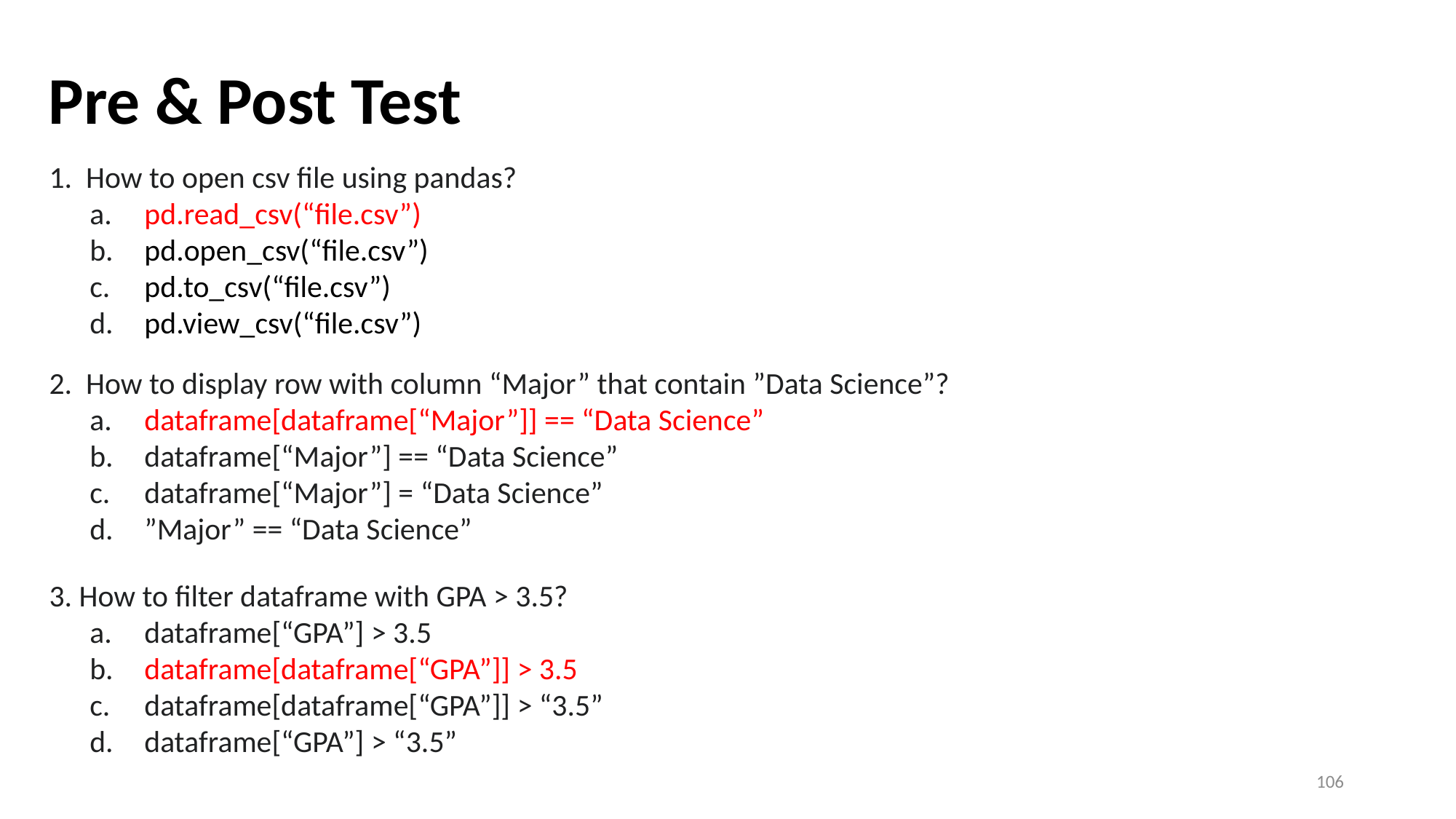

# Pre & Post Test
1.  How to open csv file using pandas?
pd.read_csv(“file.csv”)
pd.open_csv(“file.csv”)
pd.to_csv(“file.csv”)
pd.view_csv(“file.csv”)
2.  How to display row with column “Major” that contain ”Data Science”?
dataframe[dataframe[“Major”]] == “Data Science”
dataframe[“Major”] == “Data Science”
dataframe[“Major”] = “Data Science”
”Major” == “Data Science”
3. How to filter dataframe with GPA > 3.5?
dataframe[“GPA”] > 3.5
dataframe[dataframe[“GPA”]] > 3.5
dataframe[dataframe[“GPA”]] > “3.5”
dataframe[“GPA”] > “3.5”
106